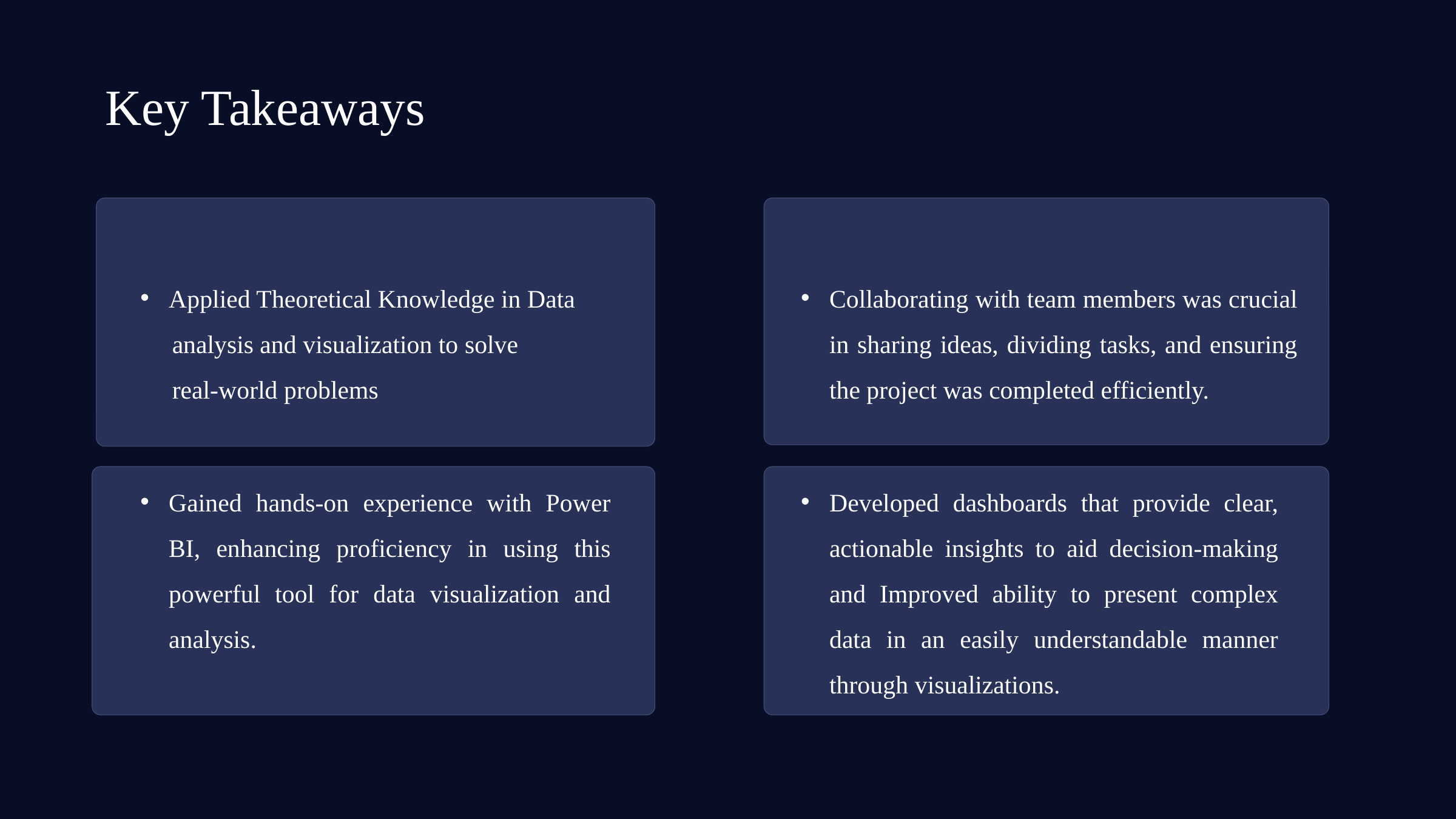

Key Takeaways

Applied Theoretical Knowledge in Data
     analysis and visualization to solve
     real-world problems
Collaborating with team members was crucial in sharing ideas, dividing tasks, and ensuring the project was completed efficiently.

Developed dashboards that provide clear, actionable insights to aid decision-making and Improved ability to present complex data in an easily understandable manner through visualizations.
Gained hands-on experience with Power BI, enhancing proficiency in using this powerful tool for data visualization and analysis.